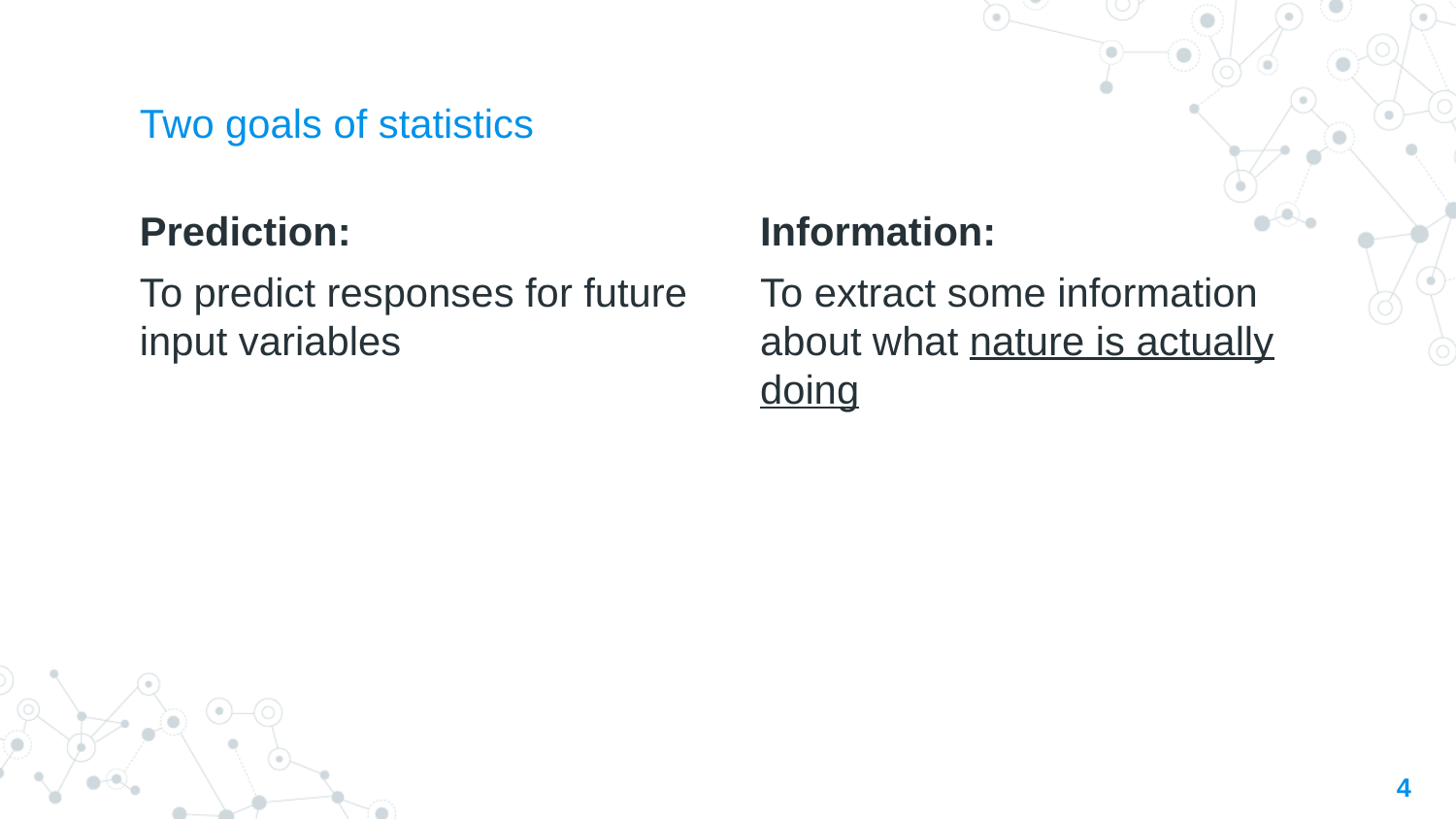

# Two goals of statistics
Prediction:
To predict responses for future input variables
Information:
To extract some information about what nature is actually doing
4